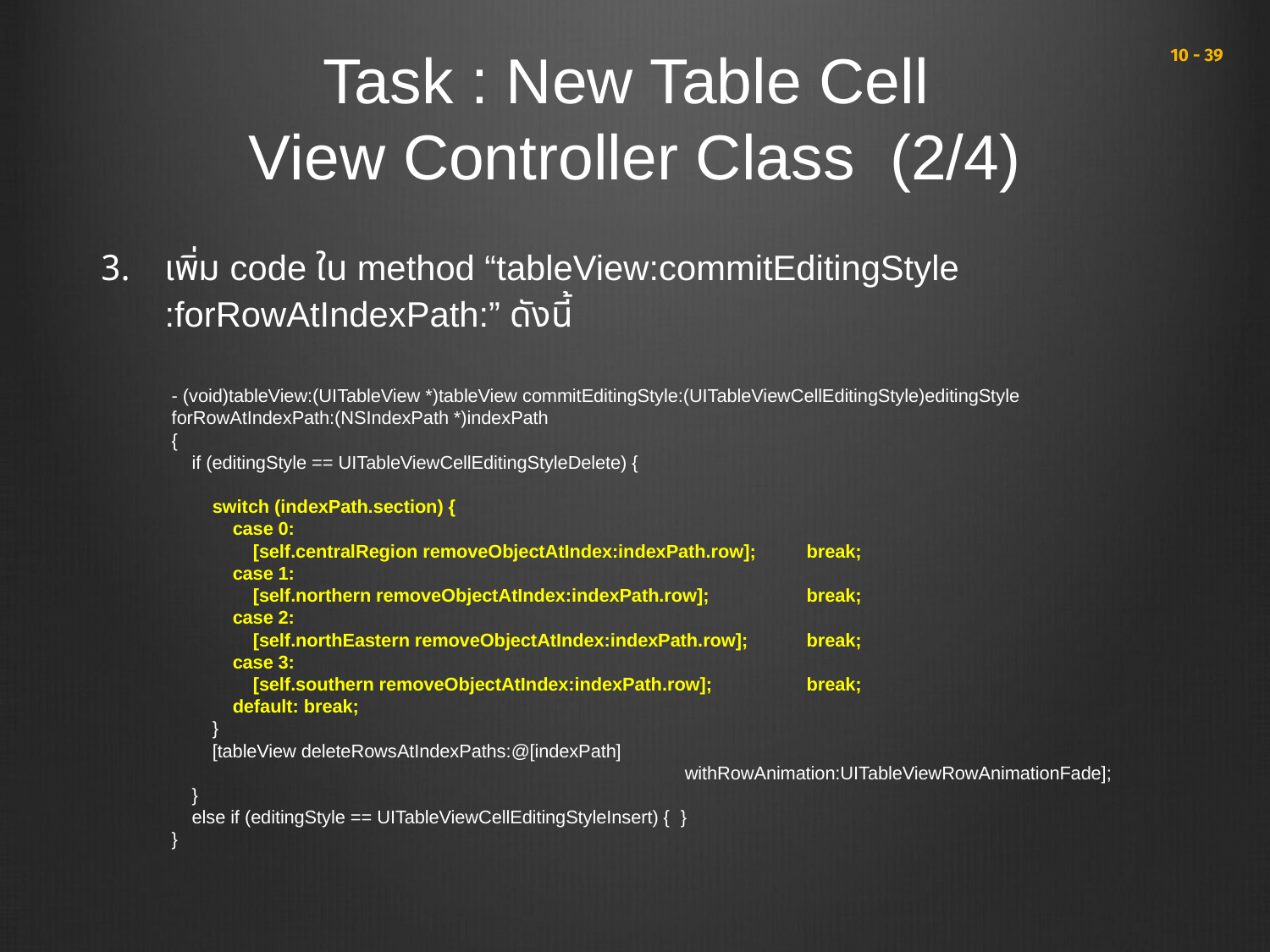

# Task : New Table Cell View Controller Class  (2/4)
 10 - 39
เพิ่ม code ใน method “tableView:commitEditingStyle​:forRowAtIndexPath:” ดังนี้
- (void)tableView:(UITableView *)tableView commitEditingStyle:(UITableViewCellEditingStyle)editingStyle forRowAtIndexPath:(NSIndexPath *)indexPath
{
    if (editingStyle == UITableViewCellEditingStyleDelete) {

        switch (indexPath.section) {
            case 0:
                [self.centralRegion removeObjectAtIndex:indexPath.row];	break;
            case 1:
                [self.northern removeObjectAtIndex:indexPath.row];	break;
            case 2:
                [self.northEastern removeObjectAtIndex:indexPath.row];	break;
            case 3:
                [self.southern removeObjectAtIndex:indexPath.row];	break;
            default: break;
        }
        [tableView deleteRowsAtIndexPaths:@[indexPath]
				 withRowAnimation:UITableViewRowAnimationFade];
    }
    else if (editingStyle == UITableViewCellEditingStyleInsert) {  }
}